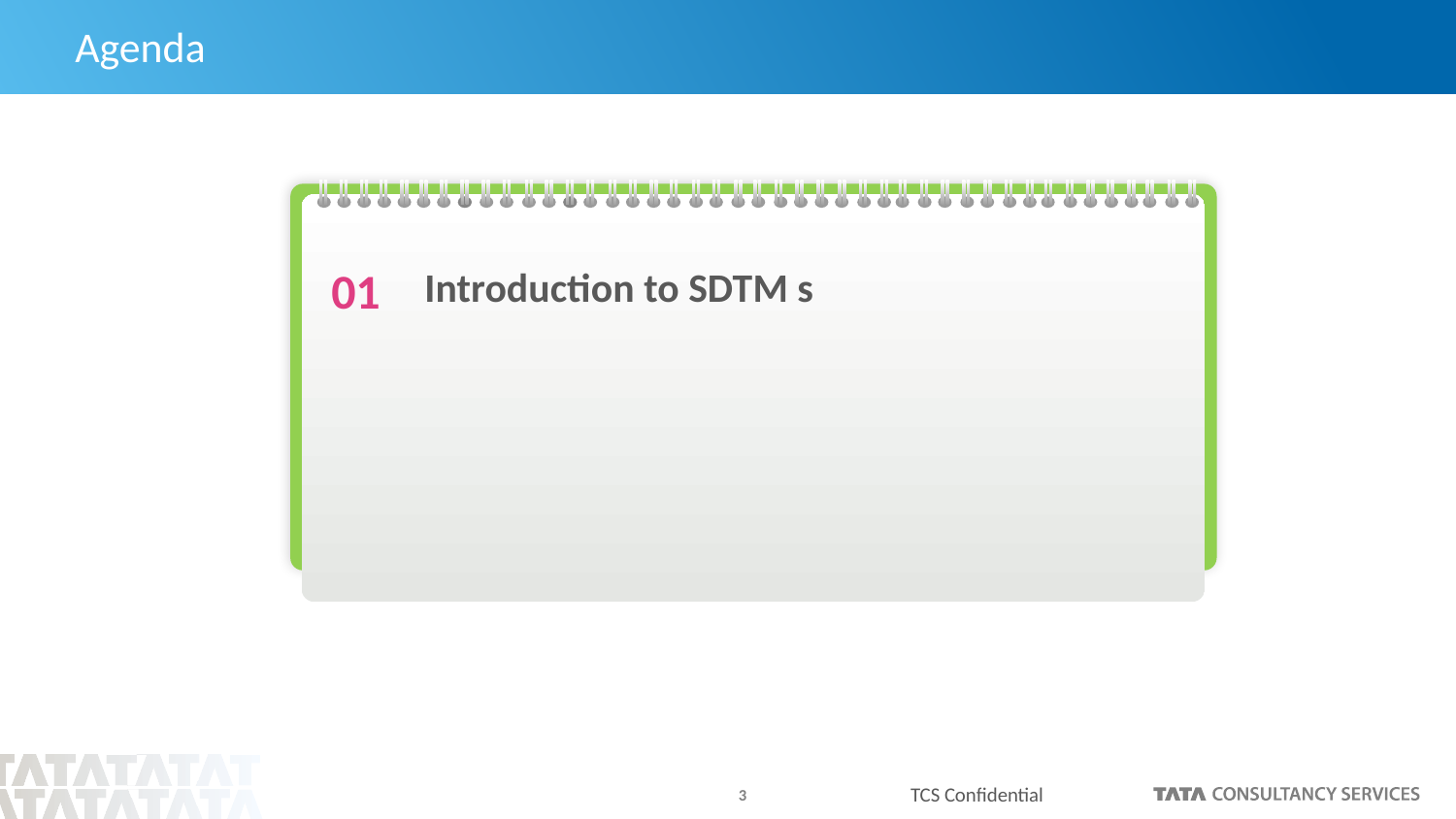

# Agenda

01
Introduction to SDTM s
TCS Confidential